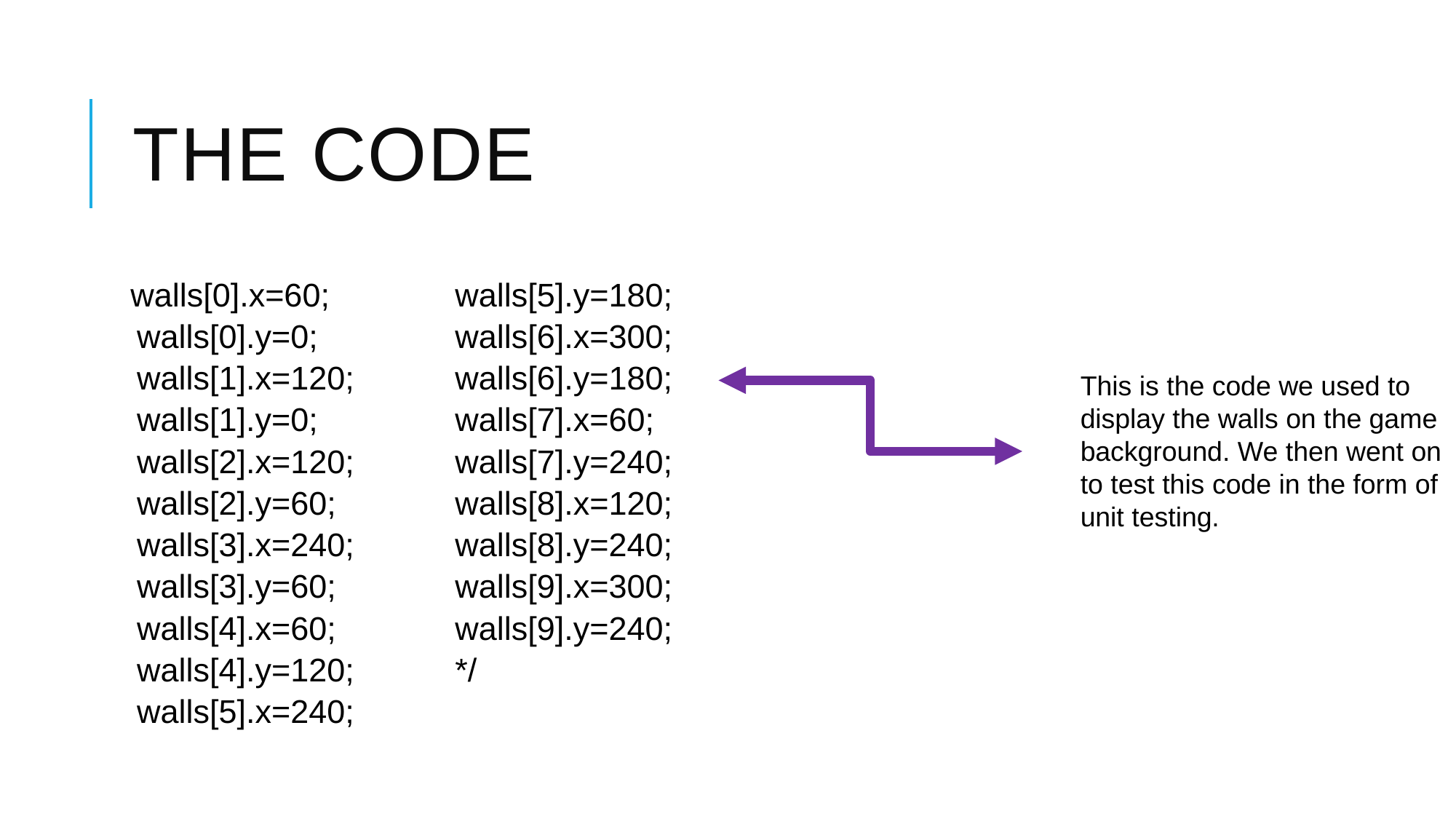

# The code
 walls[0].x=60;
 walls[0].y=0;
 walls[1].x=120;
 walls[1].y=0;
 walls[2].x=120;
 walls[2].y=60;
 walls[3].x=240;
 walls[3].y=60;
 walls[4].x=60;
 walls[4].y=120;
 walls[5].x=240;
 walls[5].y=180;
 walls[6].x=300;
 walls[6].y=180;
 walls[7].x=60;
 walls[7].y=240;
 walls[8].x=120;
 walls[8].y=240;
 walls[9].x=300;
 walls[9].y=240;
 */
This is the code we used to display the walls on the game background. We then went on to test this code in the form of unit testing.